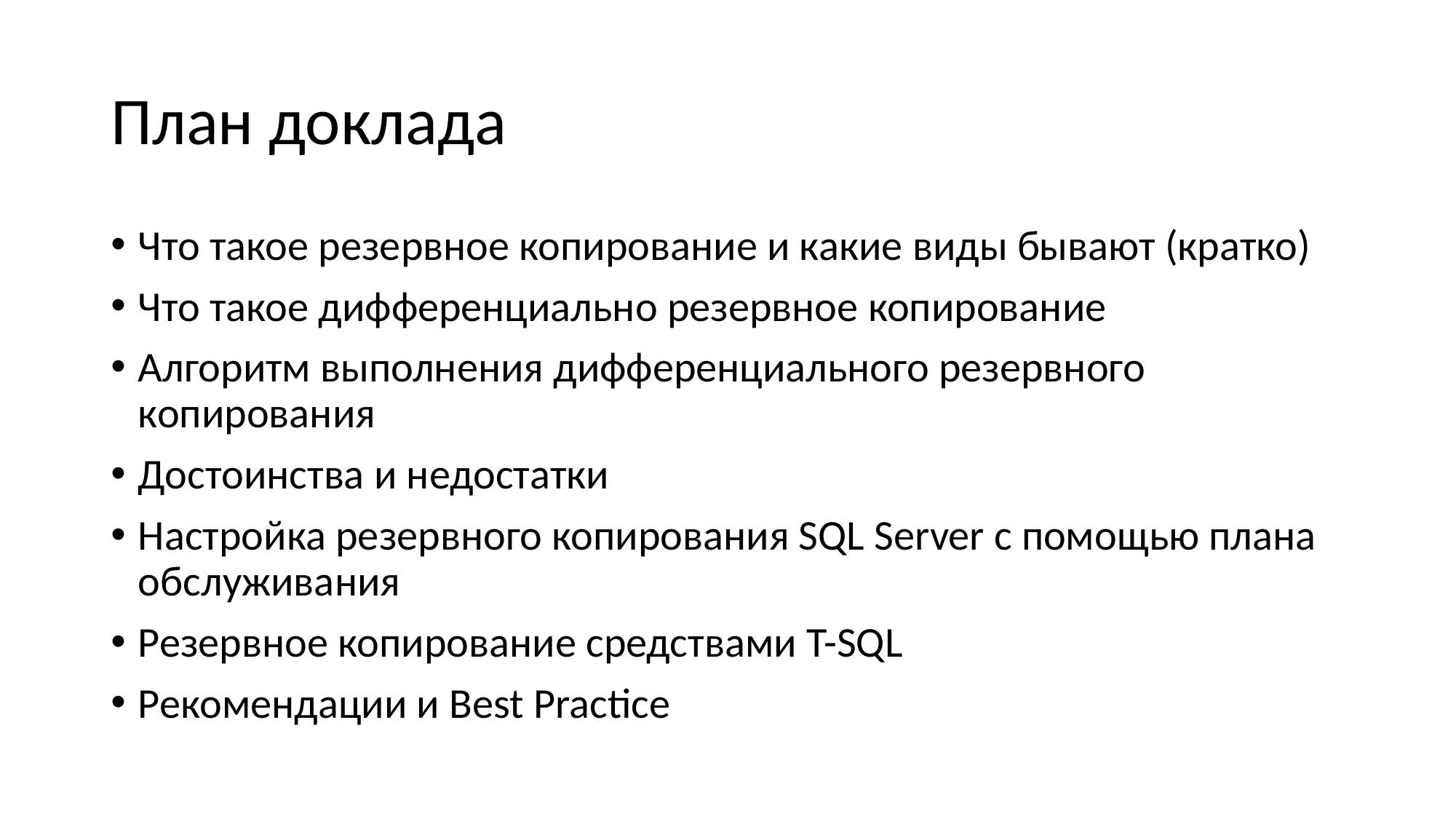

# План доклада
Что такое резервное копирование и какие виды бывают (кратко)
Что такое дифференциально резервное копирование
Алгоритм выполнения дифференциального резервного копирования
Достоинства и недостатки
Настройка резервного копирования SQL Server с помощью плана обслуживания
Резервное копирование средствами T-SQL
Рекомендации и Best Practice